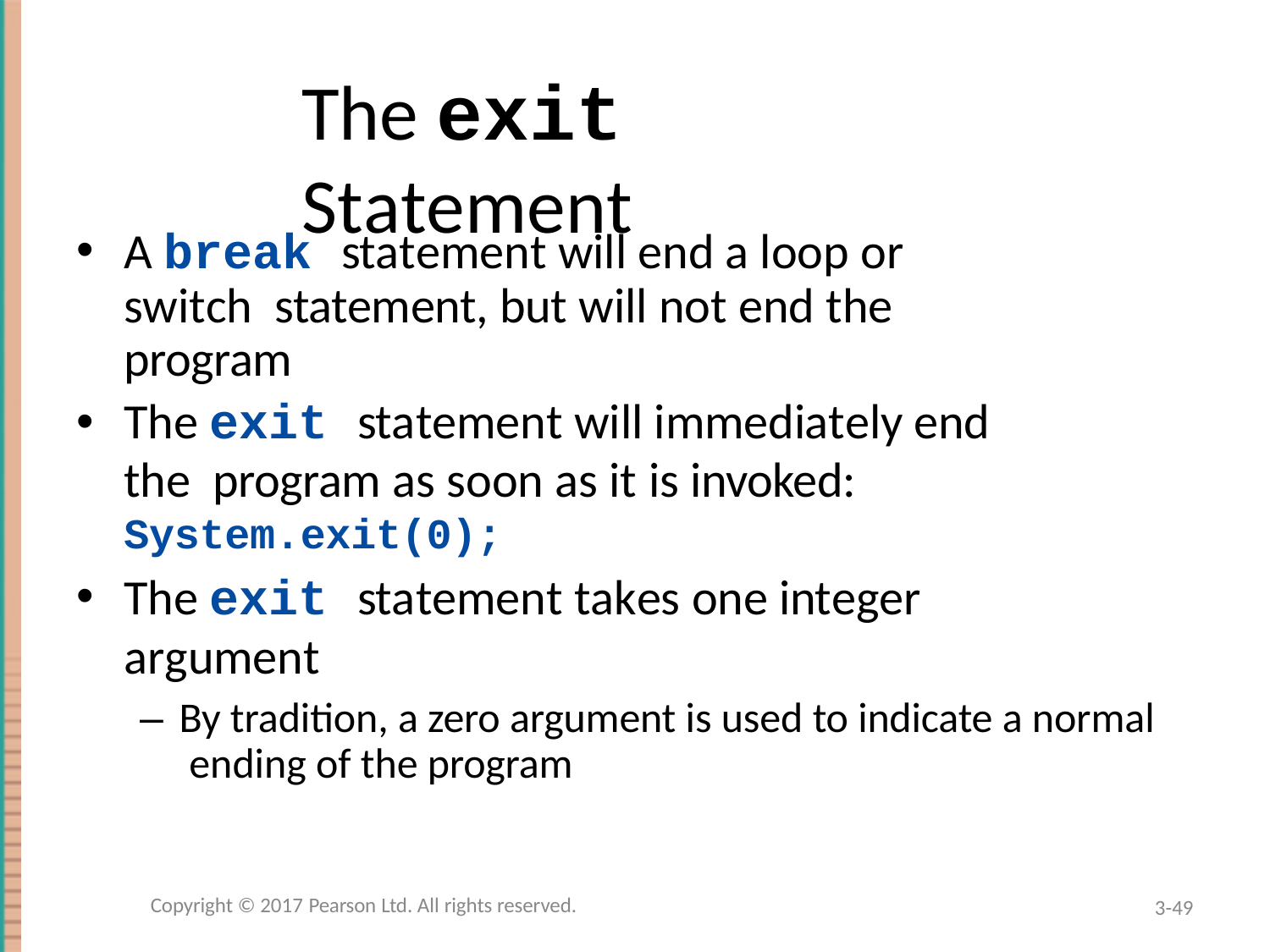

# The exit Statement
A break statement will end a loop or switch  statement, but will not end the program
The exit statement will immediately end the  program as soon as it is invoked:  System.exit(0);
The exit statement takes one integer argument
– By tradition, a zero argument is used to indicate a normal  ending of the program
Copyright © 2017 Pearson Ltd. All rights reserved.
3-49